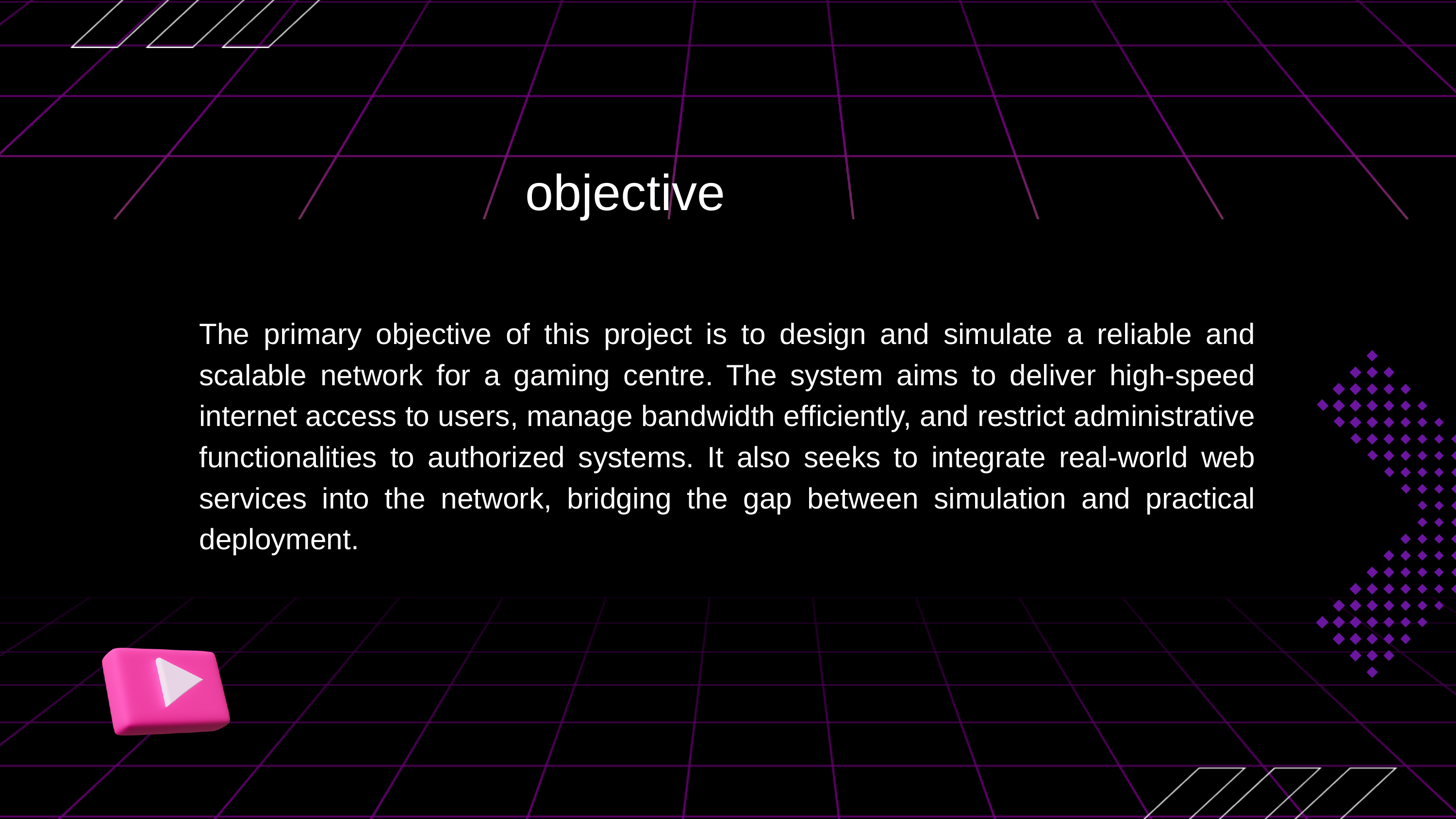

objective
The primary objective of this project is to design and simulate a reliable and scalable network for a gaming centre. The system aims to deliver high-speed internet access to users, manage bandwidth efficiently, and restrict administrative functionalities to authorized systems. It also seeks to integrate real-world web services into the network, bridging the gap between simulation and practical deployment.